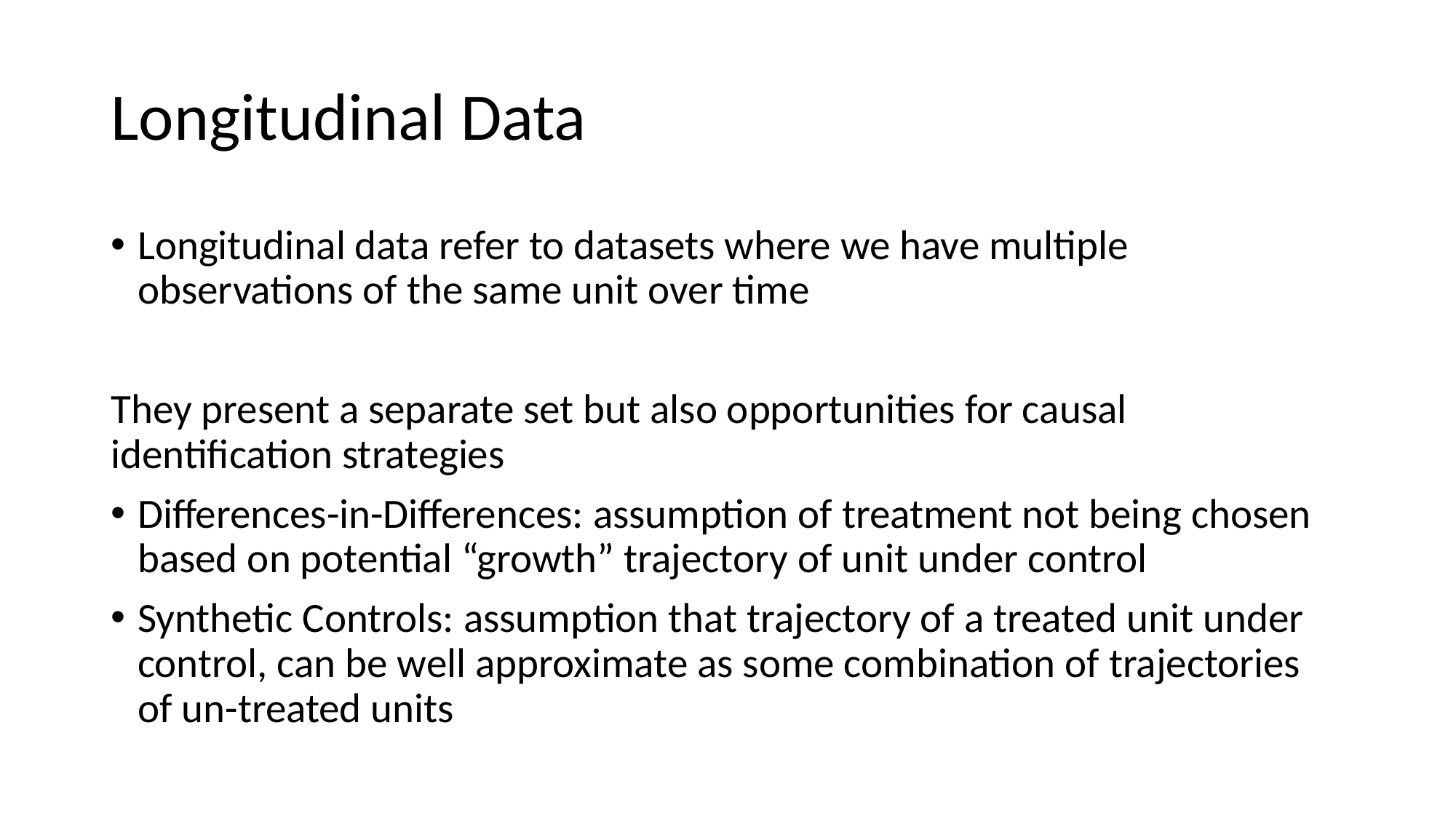

# Longitudinal Data
Longitudinal data refer to datasets where we have multiple observations of the same unit over time

They present a separate set but also opportunities for causal identification strategies
Differences-in-Differences: assumption of treatment not being chosen based on potential “growth” trajectory of unit under control
Synthetic Controls: assumption that trajectory of a treated unit under control, can be well approximate as some combination of trajectories of un-treated units